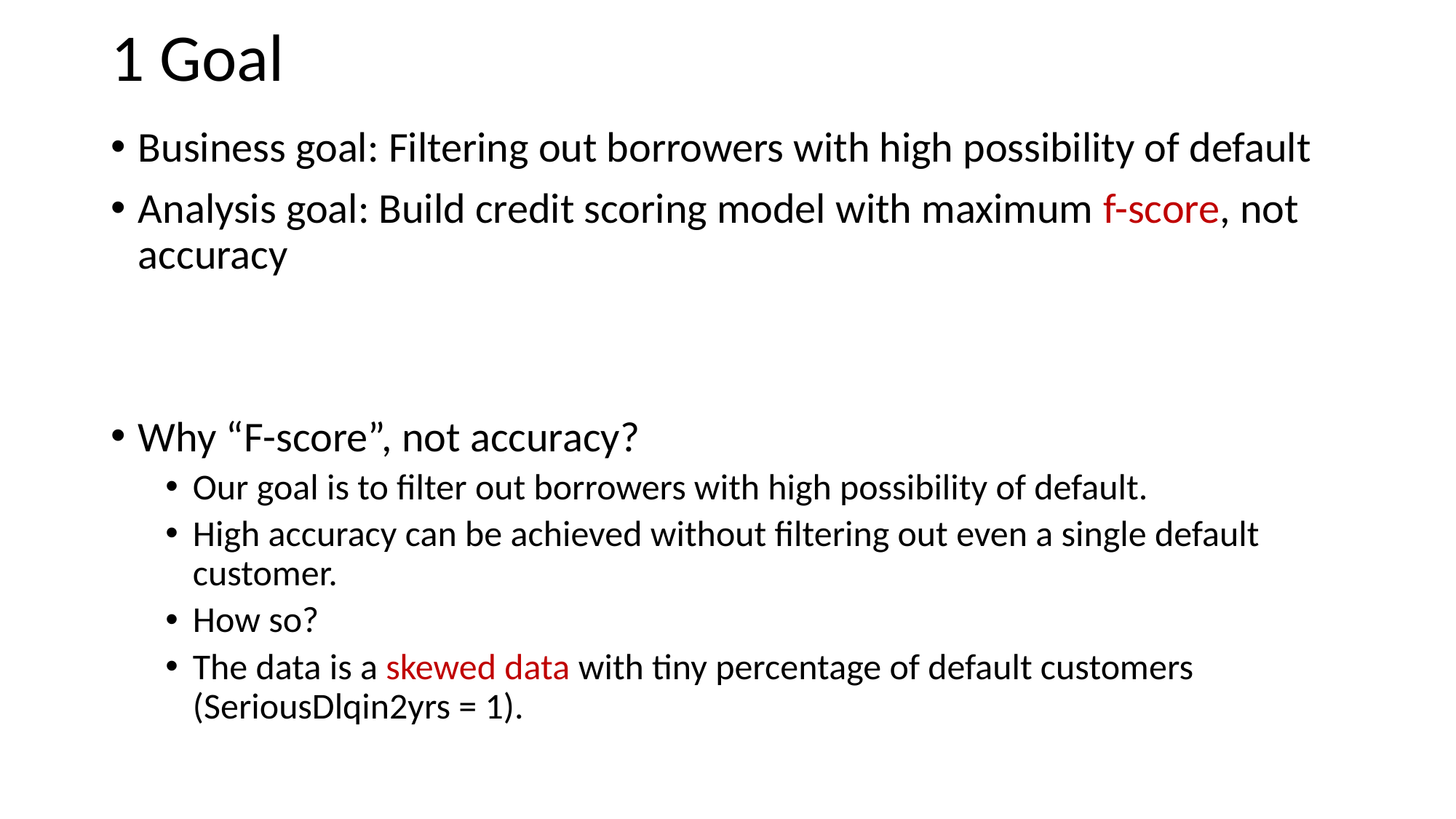

# 1 Goal
Business goal: Filtering out borrowers with high possibility of default
Analysis goal: Build credit scoring model with maximum f-score, not accuracy

Why “F-score”, not accuracy?
Our goal is to filter out borrowers with high possibility of default.
High accuracy can be achieved without filtering out even a single default customer.
How so?
The data is a skewed data with tiny percentage of default customers (SeriousDlqin2yrs = 1).